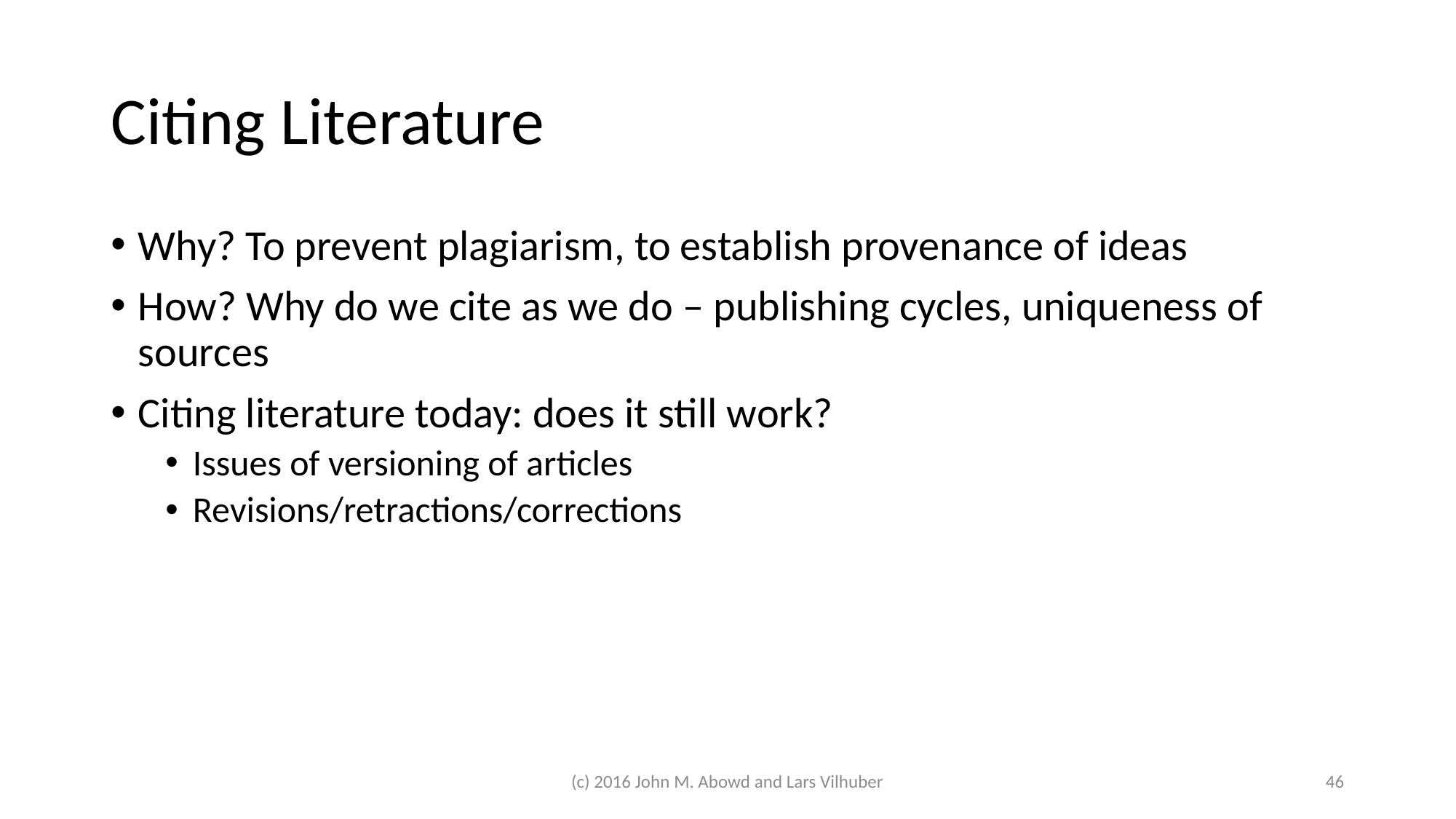

# Citing Literature
Why? To prevent plagiarism, to establish provenance of ideas
How? Why do we cite as we do – publishing cycles, uniqueness of sources
Citing literature today: does it still work?
Issues of versioning of articles
Revisions/retractions/corrections
(c) 2016 John M. Abowd and Lars Vilhuber
46